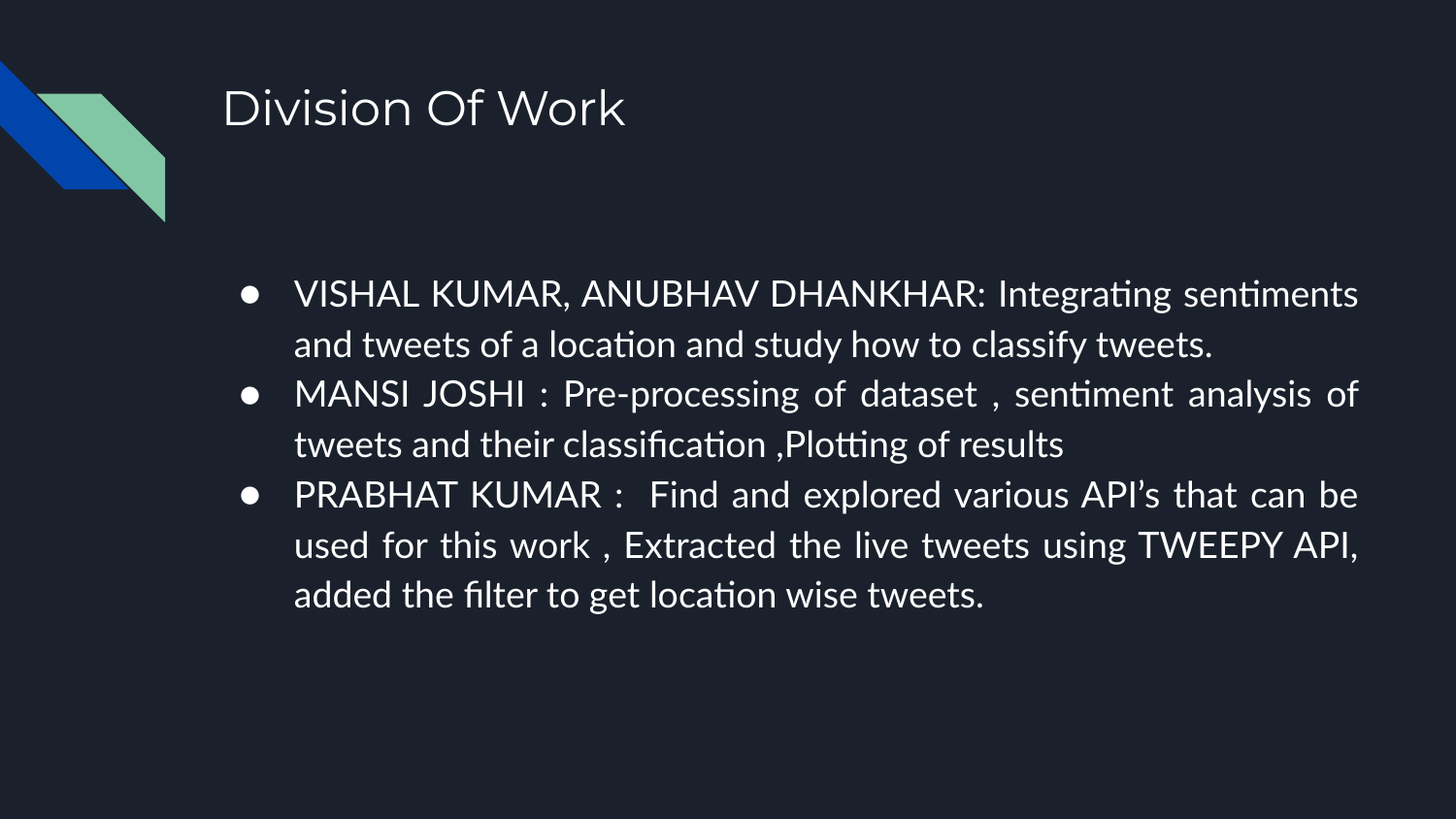

# Division Of Work
VISHAL KUMAR, ANUBHAV DHANKHAR: Integrating sentiments and tweets of a location and study how to classify tweets.
MANSI JOSHI : Pre-processing of dataset , sentiment analysis of tweets and their classification ,Plotting of results
PRABHAT KUMAR :  Find and explored various API’s that can be used for this work , Extracted the live tweets using TWEEPY API, added the filter to get location wise tweets.